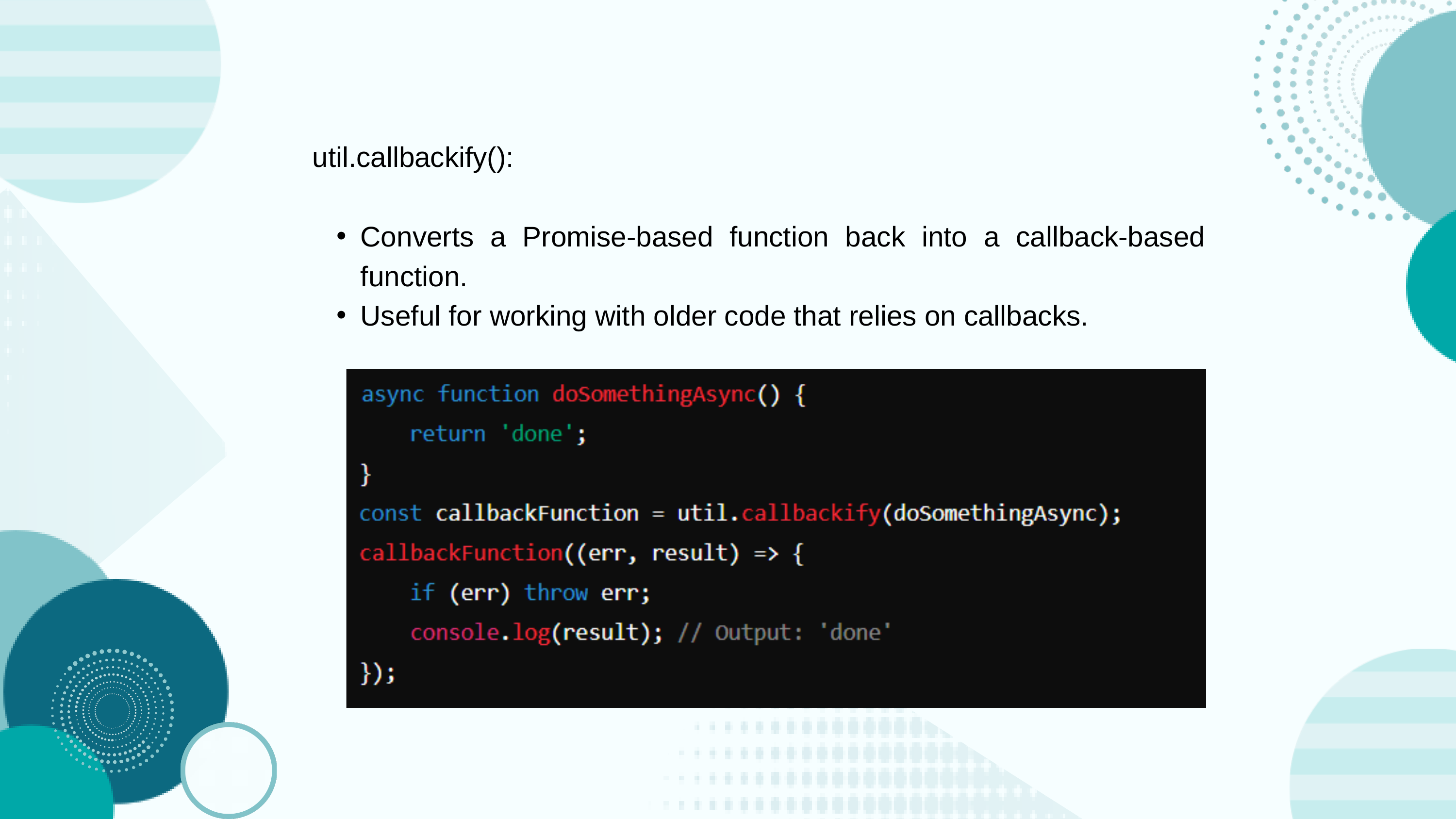

util.callbackify():

Converts a Promise-based function back into a callback-based function.
Useful for working with older code that relies on callbacks.